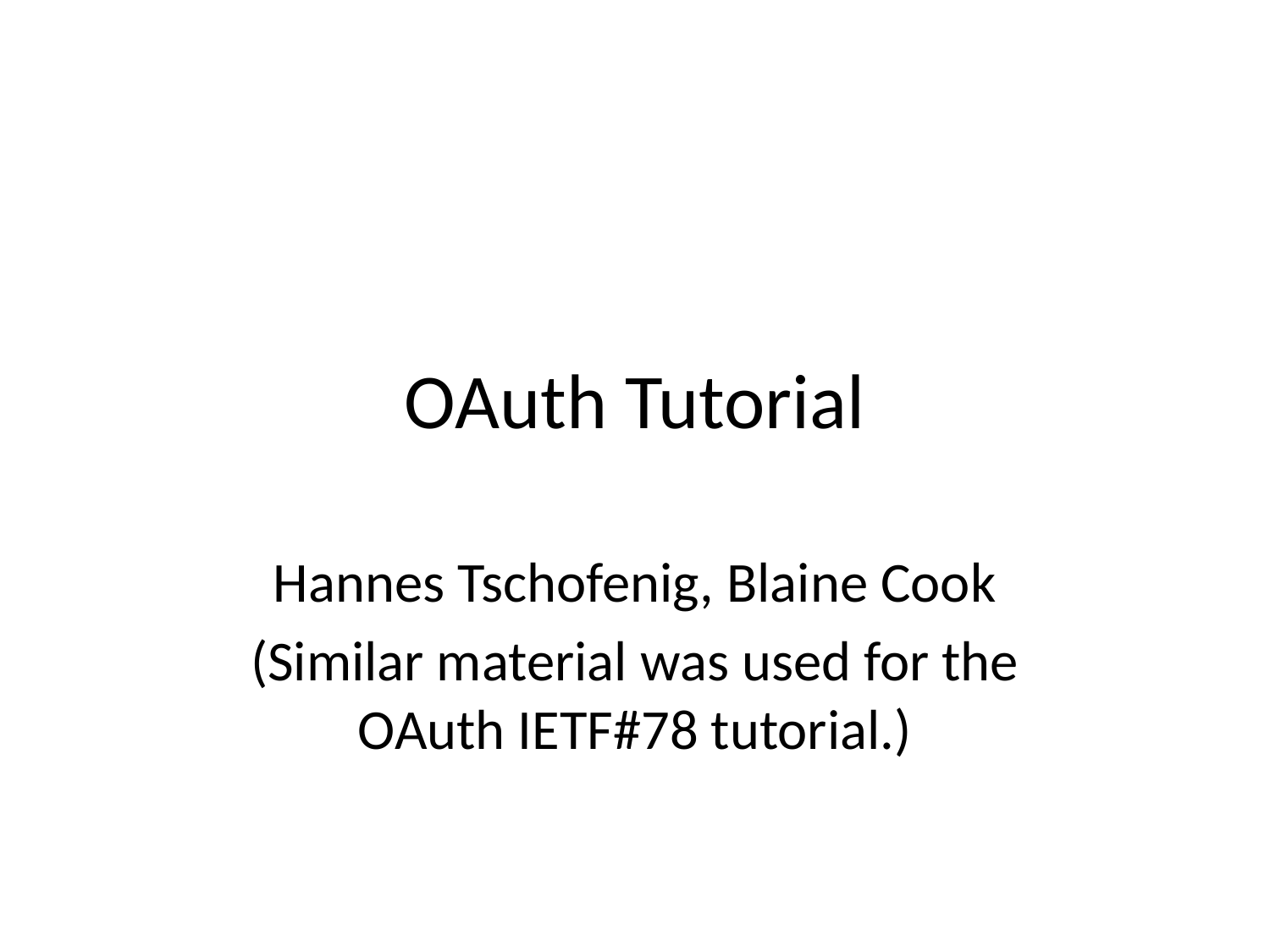

# OAuth Tutorial
Hannes Tschofenig, Blaine Cook
(Similar material was used for the OAuth IETF#78 tutorial.)